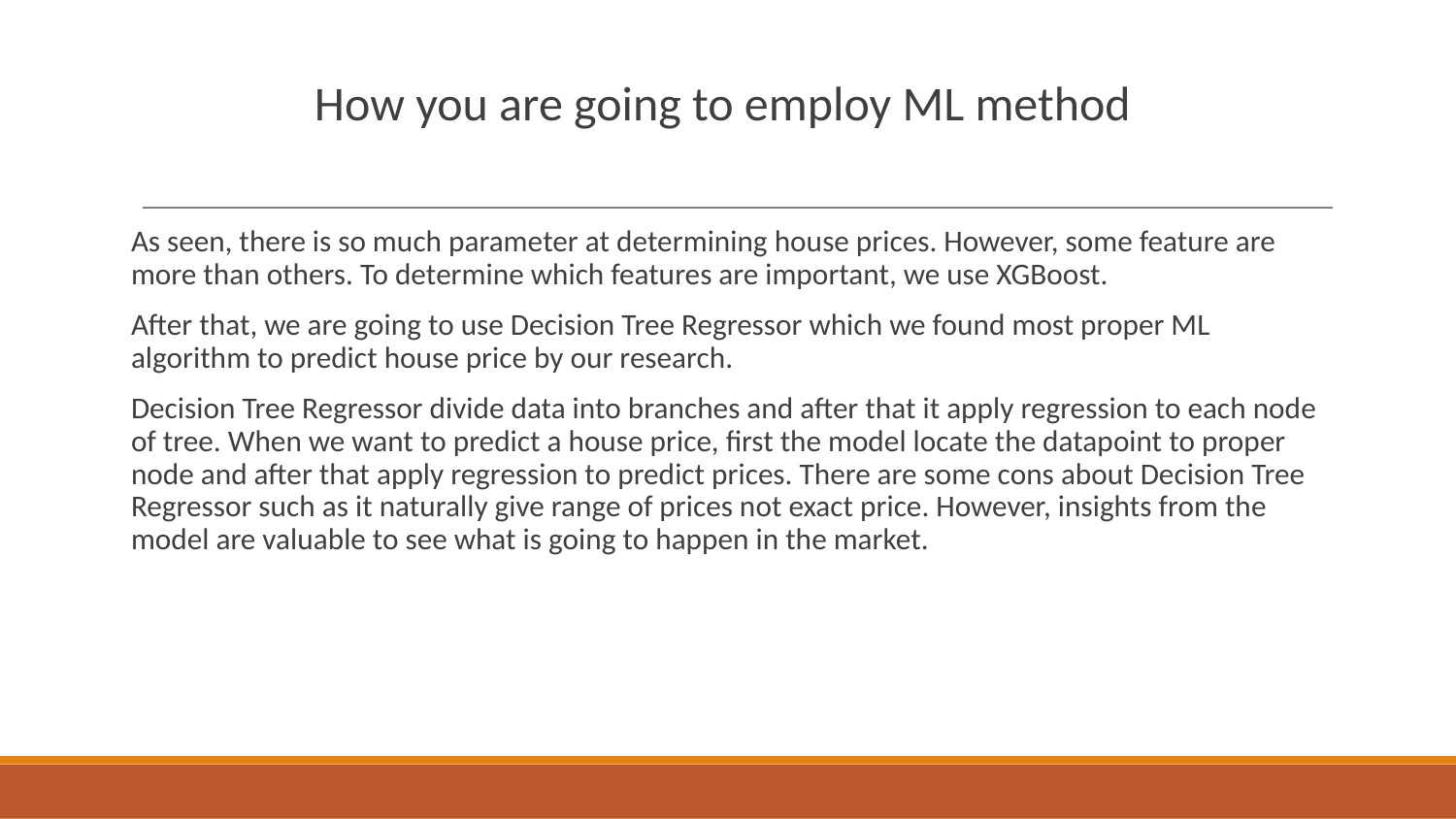

# How you are going to employ ML method
As seen, there is so much parameter at determining house prices. However, some feature are more than others. To determine which features are important, we use XGBoost.
After that, we are going to use Decision Tree Regressor which we found most proper ML algorithm to predict house price by our research.
Decision Tree Regressor divide data into branches and after that it apply regression to each node of tree. When we want to predict a house price, first the model locate the datapoint to proper node and after that apply regression to predict prices. There are some cons about Decision Tree Regressor such as it naturally give range of prices not exact price. However, insights from the model are valuable to see what is going to happen in the market.